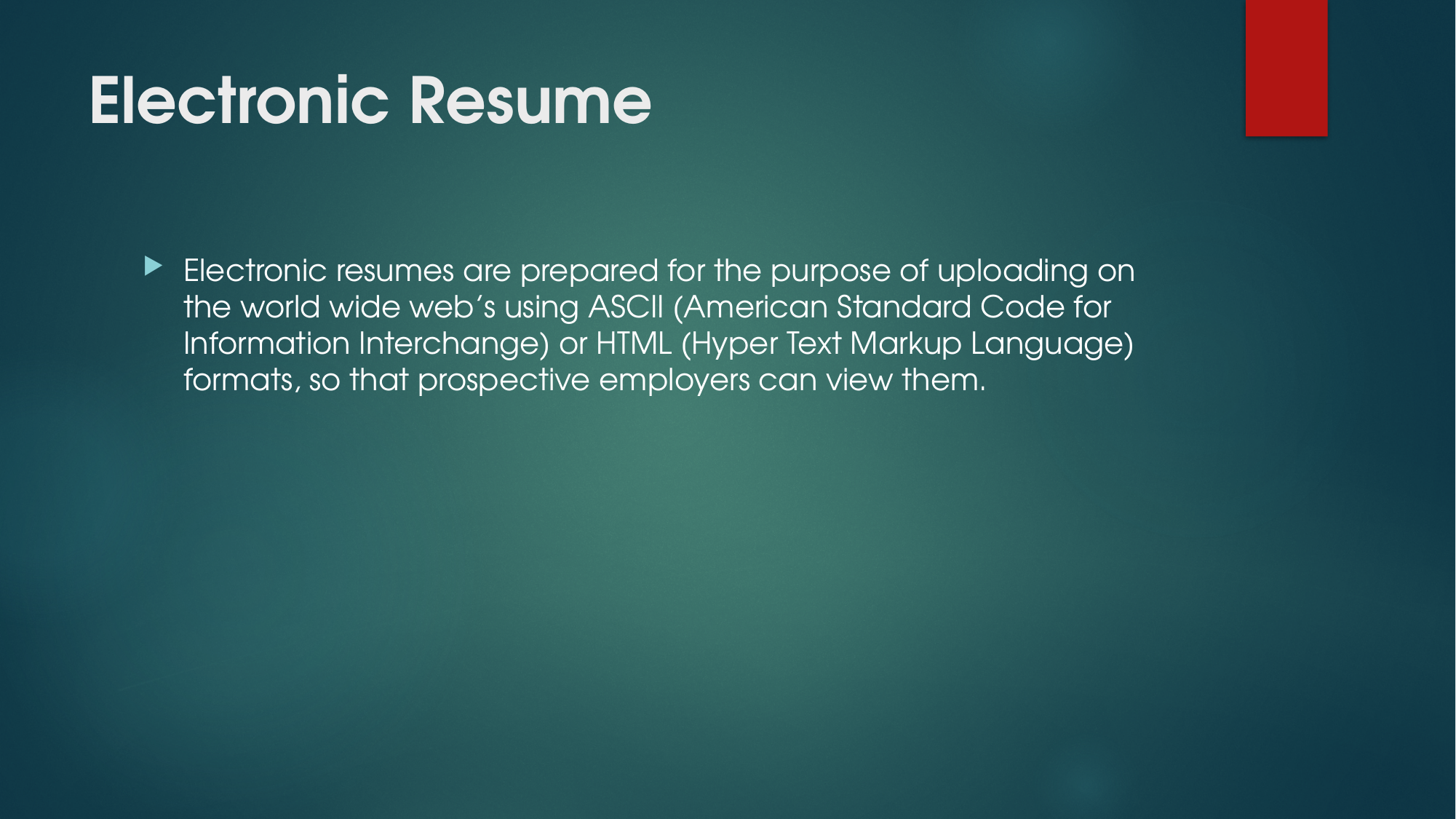

# Electronic Resume
Electronic resumes are prepared for the purpose of uploading on the world wide web’s using ASCII (American Standard Code for Information Interchange) or HTML (Hyper Text Markup Language) formats, so that prospective employers can view them.